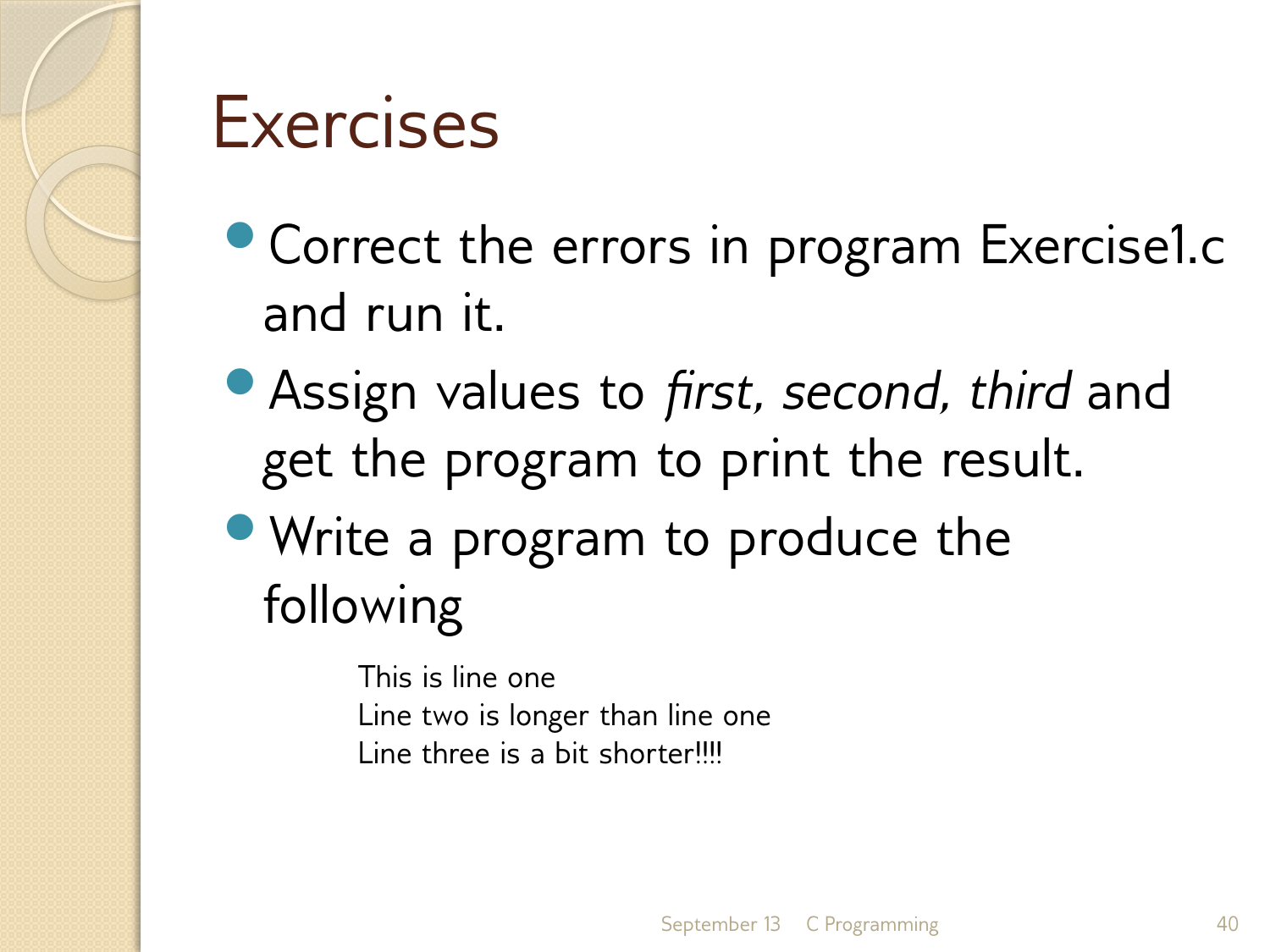

# Exercises
Correct the errors in program Exercise1.c and run it.
Assign values to first, second, third and get the program to print the result.
Write a program to produce the following
This is line one
Line two is longer than line one
Line three is a bit shorter!!!!
September 13
C Programming
40